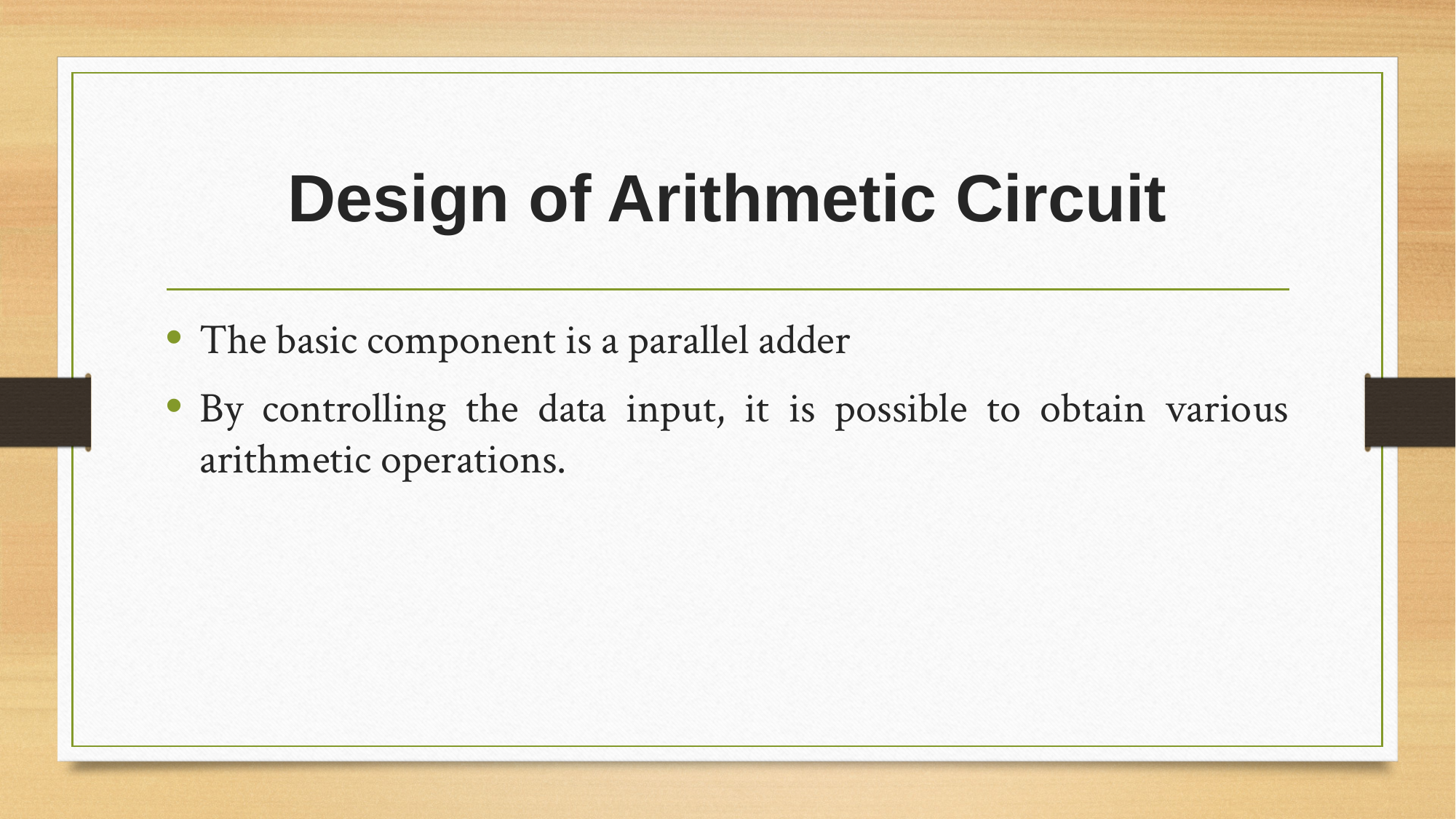

# Design of Arithmetic Circuit
The basic component is a parallel adder
By controlling the data input, it is possible to obtain various arithmetic operations.